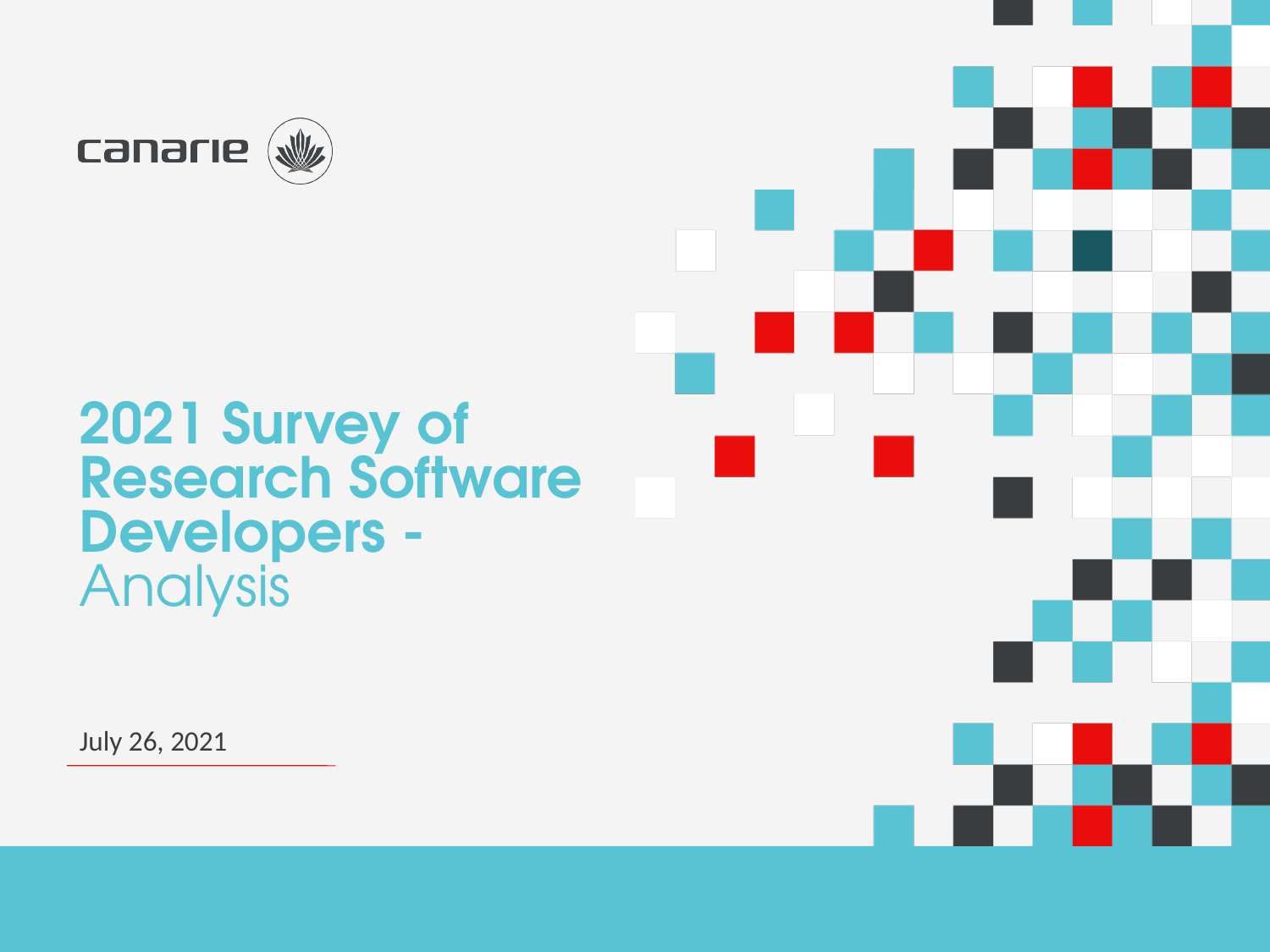

# 2021 Survey of Research Software Developers - Analysis
July 26, 2021